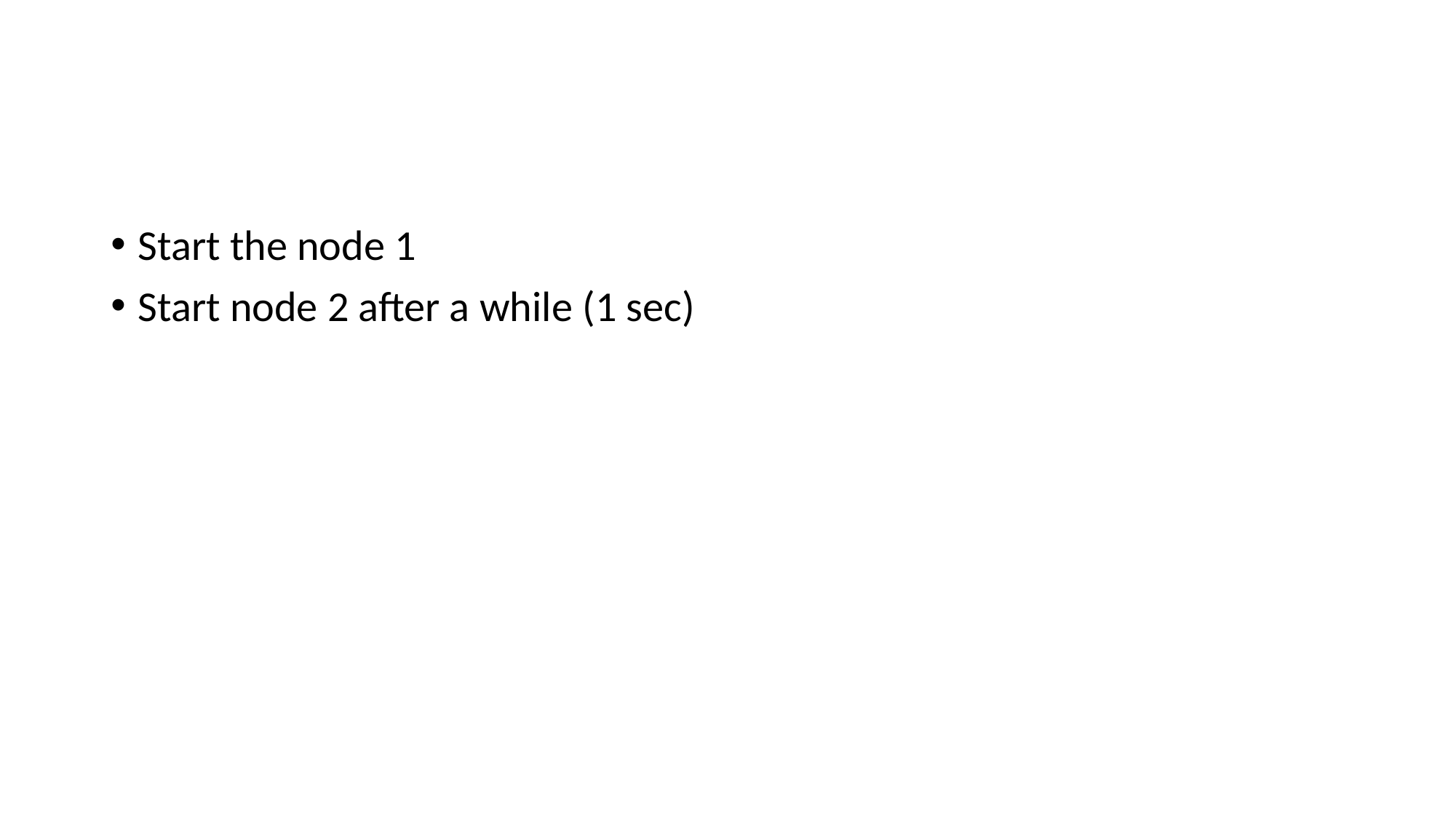

#
Start the node 1
Start node 2 after a while (1 sec)